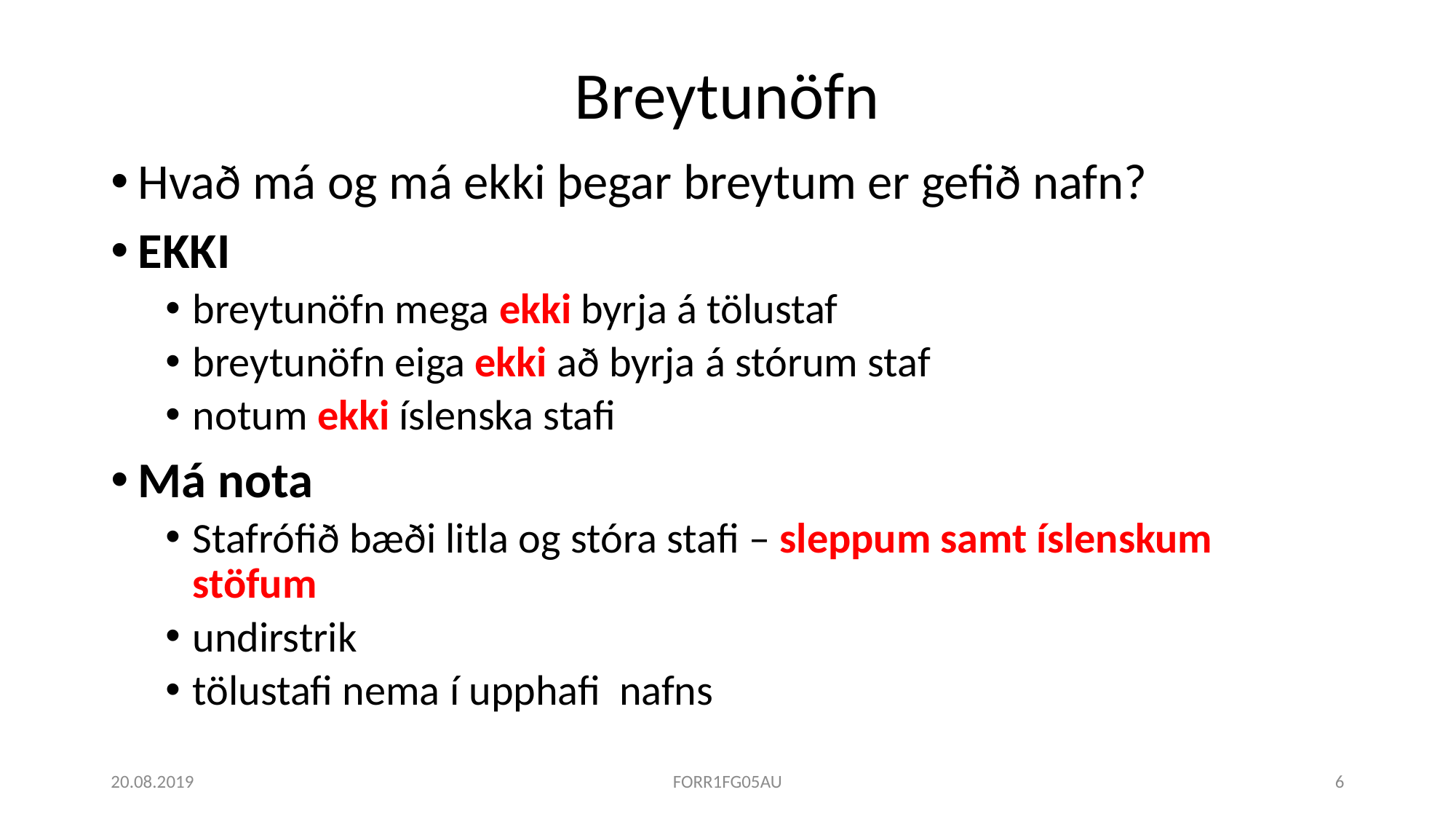

# Breytunöfn
Hvað má og má ekki þegar breytum er gefið nafn?
EKKI
breytunöfn mega ekki byrja á tölustaf
breytunöfn eiga ekki að byrja á stórum staf
notum ekki íslenska stafi
Má nota
Stafrófið bæði litla og stóra stafi – sleppum samt íslenskum stöfum
undirstrik
tölustafi nema í upphafi  nafns

20.08.2019
FORR1FG05AU
6